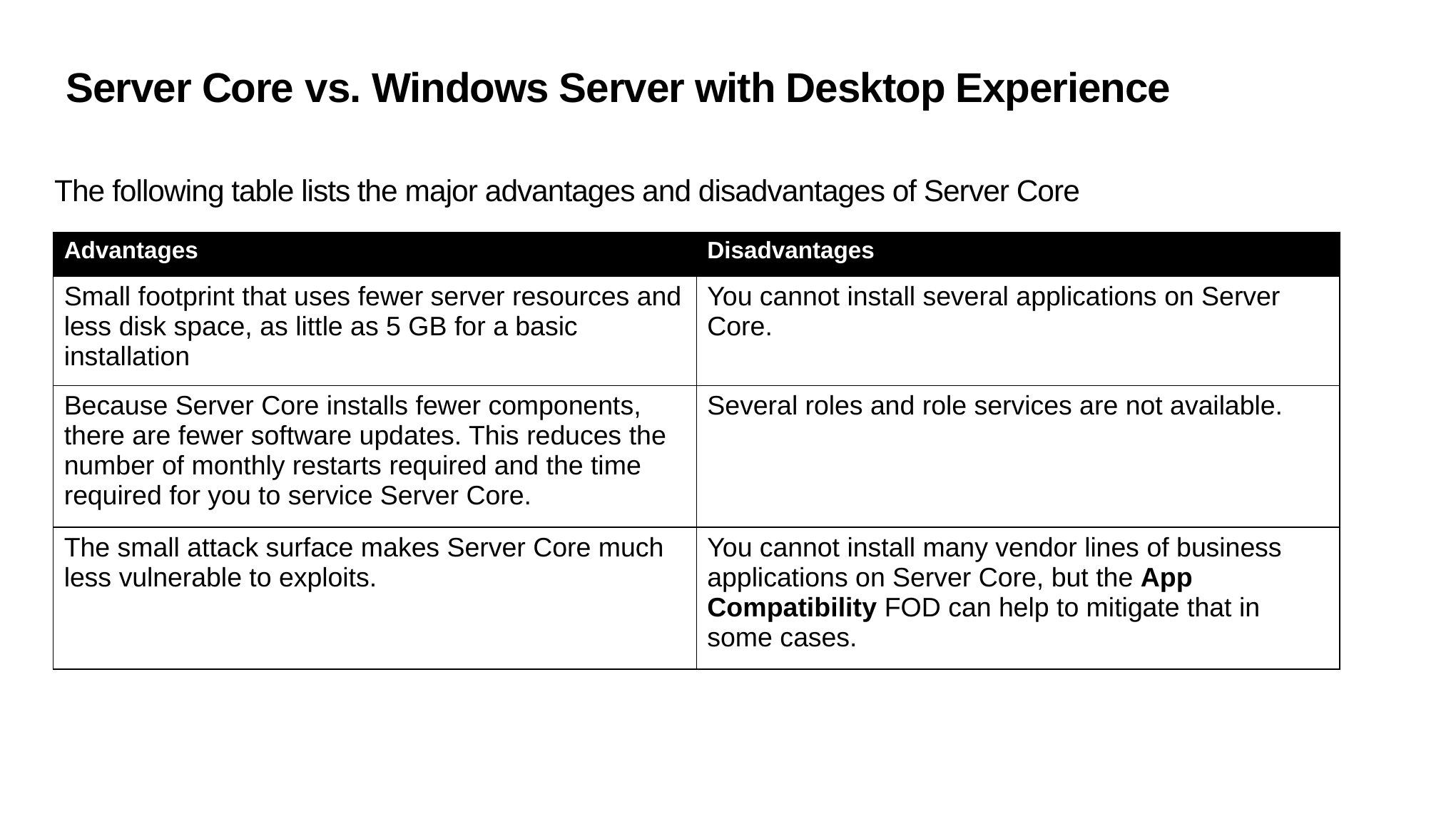

# Server Core vs. Windows Server with Desktop Experience
The following table lists the major advantages and disadvantages of Server Core
| Advantages | Disadvantages |
| --- | --- |
| Small footprint that uses fewer server resources and less disk space, as little as 5 GB for a basic installation | You cannot install several applications on Server Core. |
| Because Server Core installs fewer components, there are fewer software updates. This reduces the number of monthly restarts required and the time required for you to service Server Core. | Several roles and role services are not available. |
| The small attack surface makes Server Core much less vulnerable to exploits. | You cannot install many vendor lines of business applications on Server Core, but the App Compatibility FOD can help to mitigate that in some cases. |